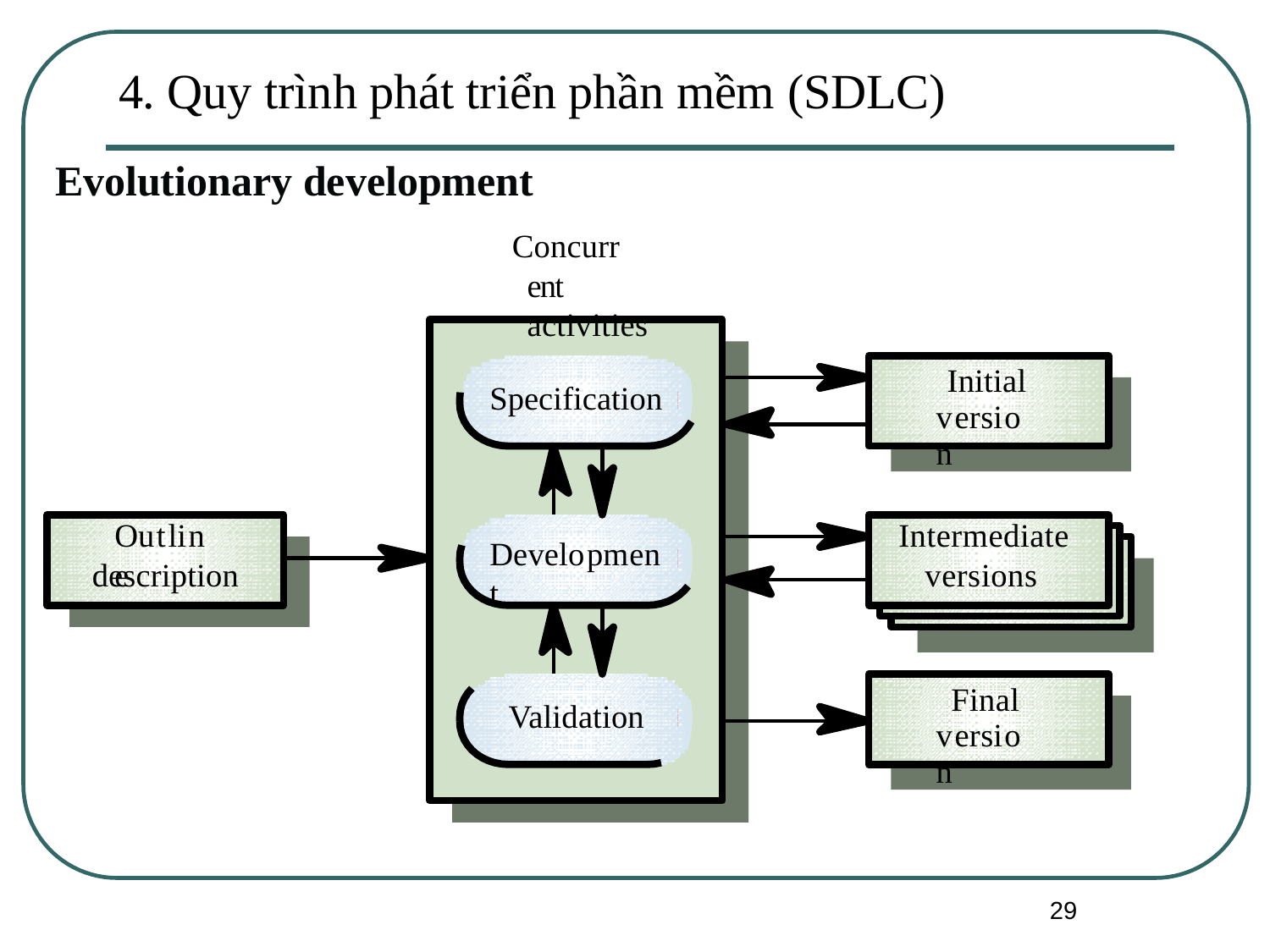

# 4. Quy trình phát triển phần mềm (SDLC)
Evolutionary development
Concurr ent  activities

Initial  version

Specification

Outline
Intermediate

Development
description
versions

Final  version
Validation
29